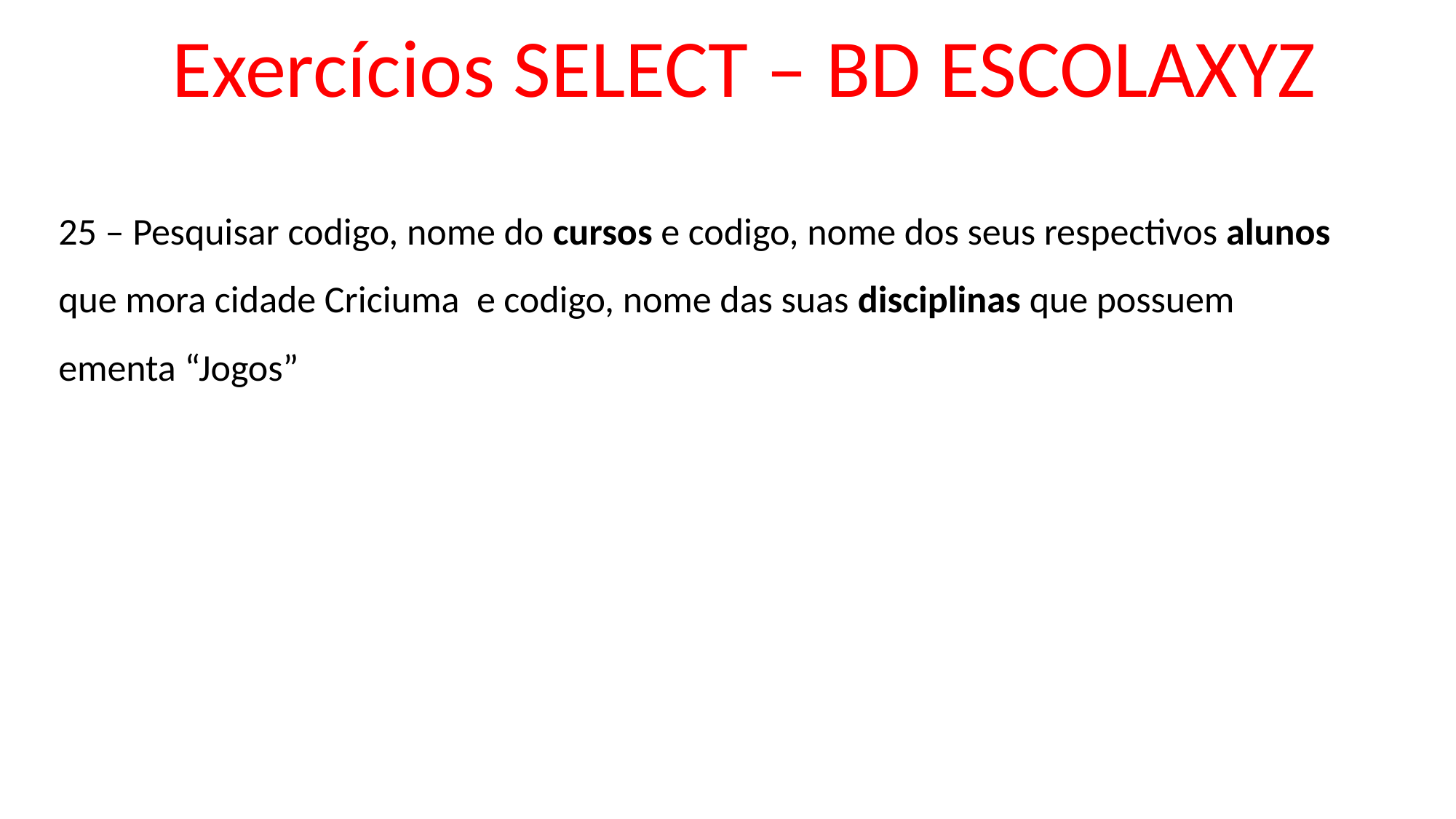

# Exercícios SELECT – BD ESCOLAXYZ
25 – Pesquisar codigo, nome do cursos e codigo, nome dos seus respectivos alunos que mora cidade Criciuma  e codigo, nome das suas disciplinas que possuem ementa “Jogos”